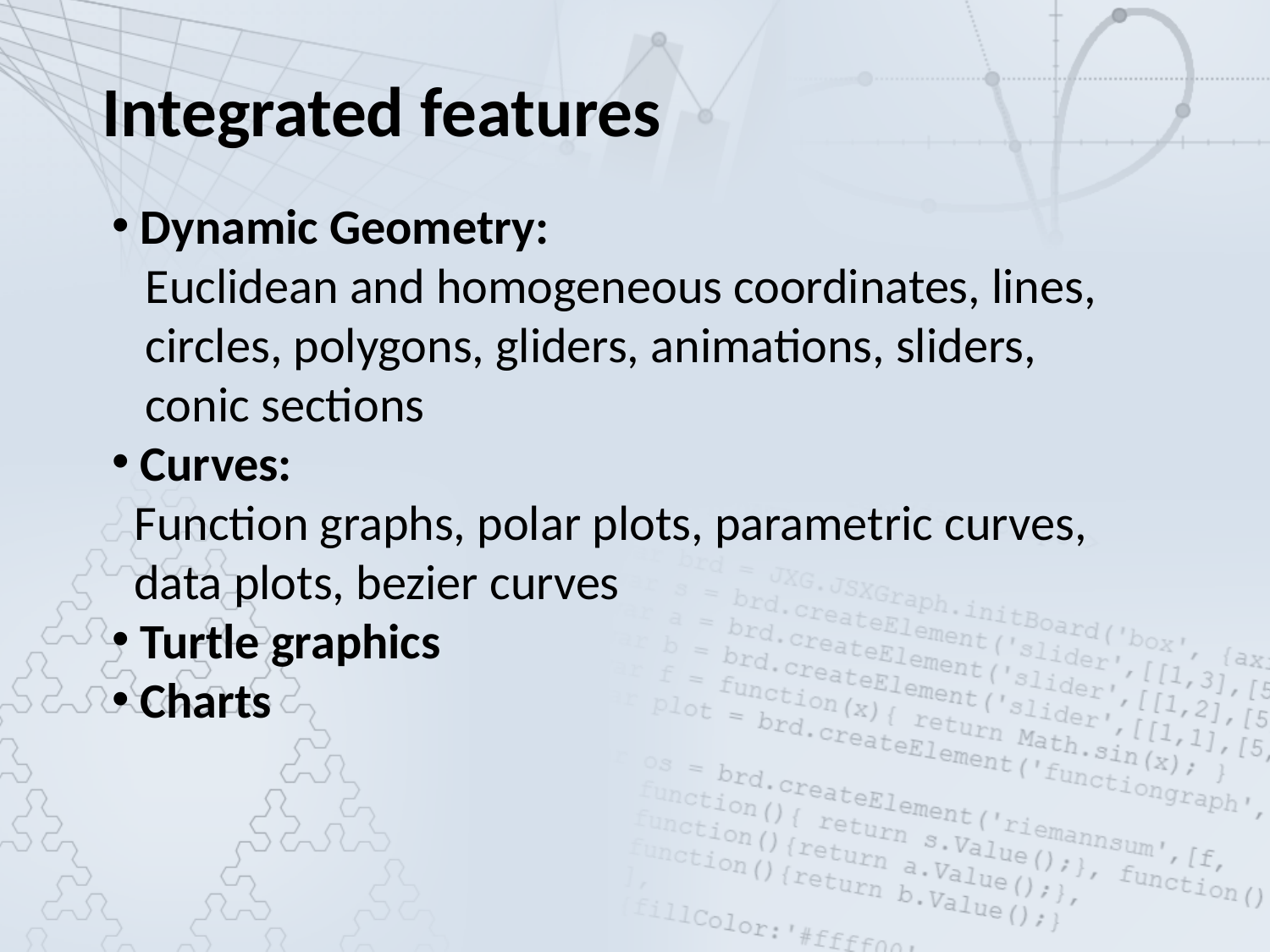

Integrated features
 Dynamic Geometry:
   Euclidean and homogeneous coordinates, lines,
   circles, polygons, gliders, animations, sliders,
   conic sections
 Curves:
  Function graphs, polar plots, parametric curves,
  data plots, bezier curves
 Turtle graphics
 Charts